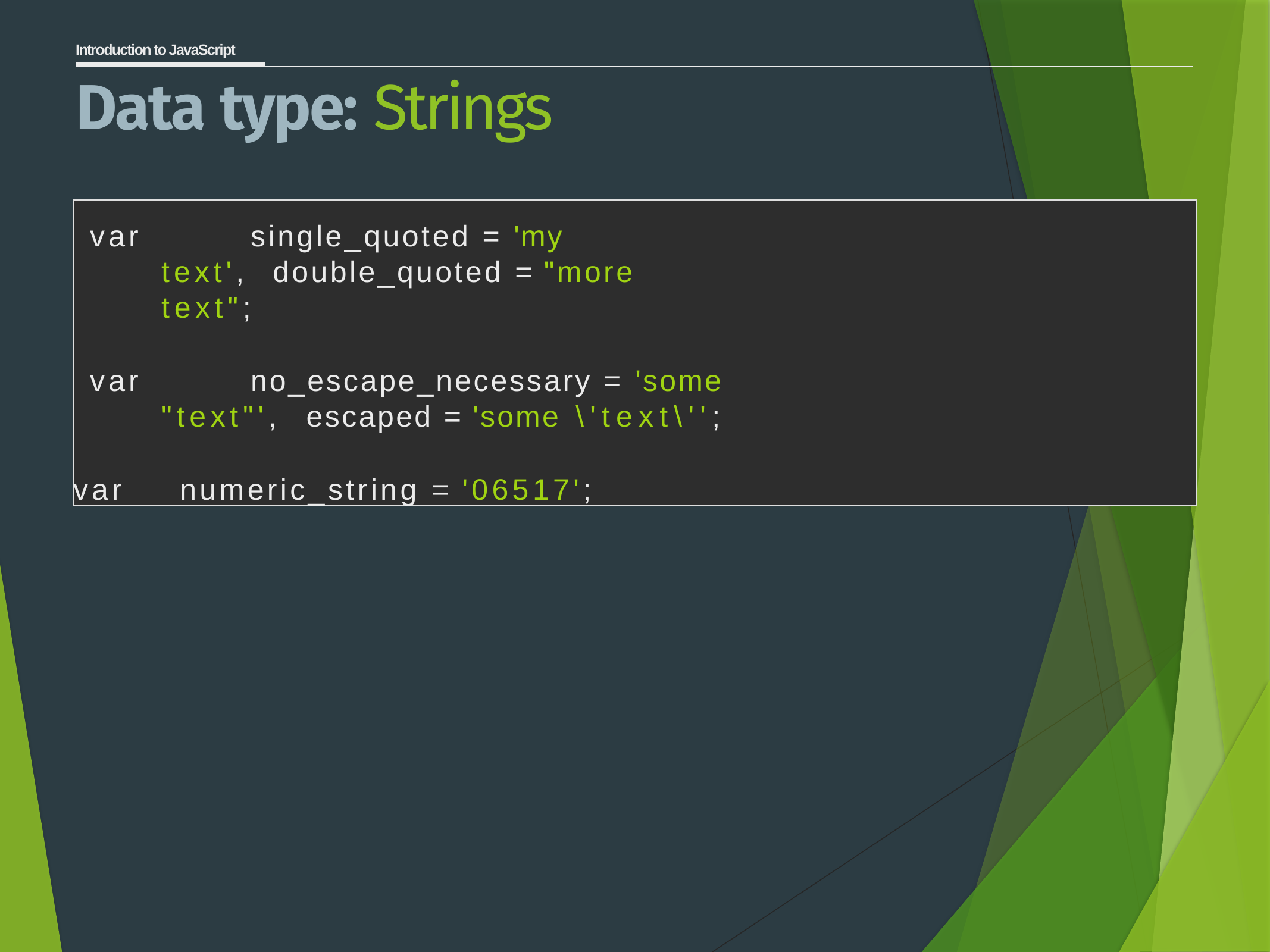

Introduction to JavaScript

# Data type: Strings

var		single_quoted = 'my text',  double_quoted = "more text";

var		no_escape_necessary = 'some "text"',  escaped = 'some \'text\'';

var	numeric_string = '06517';